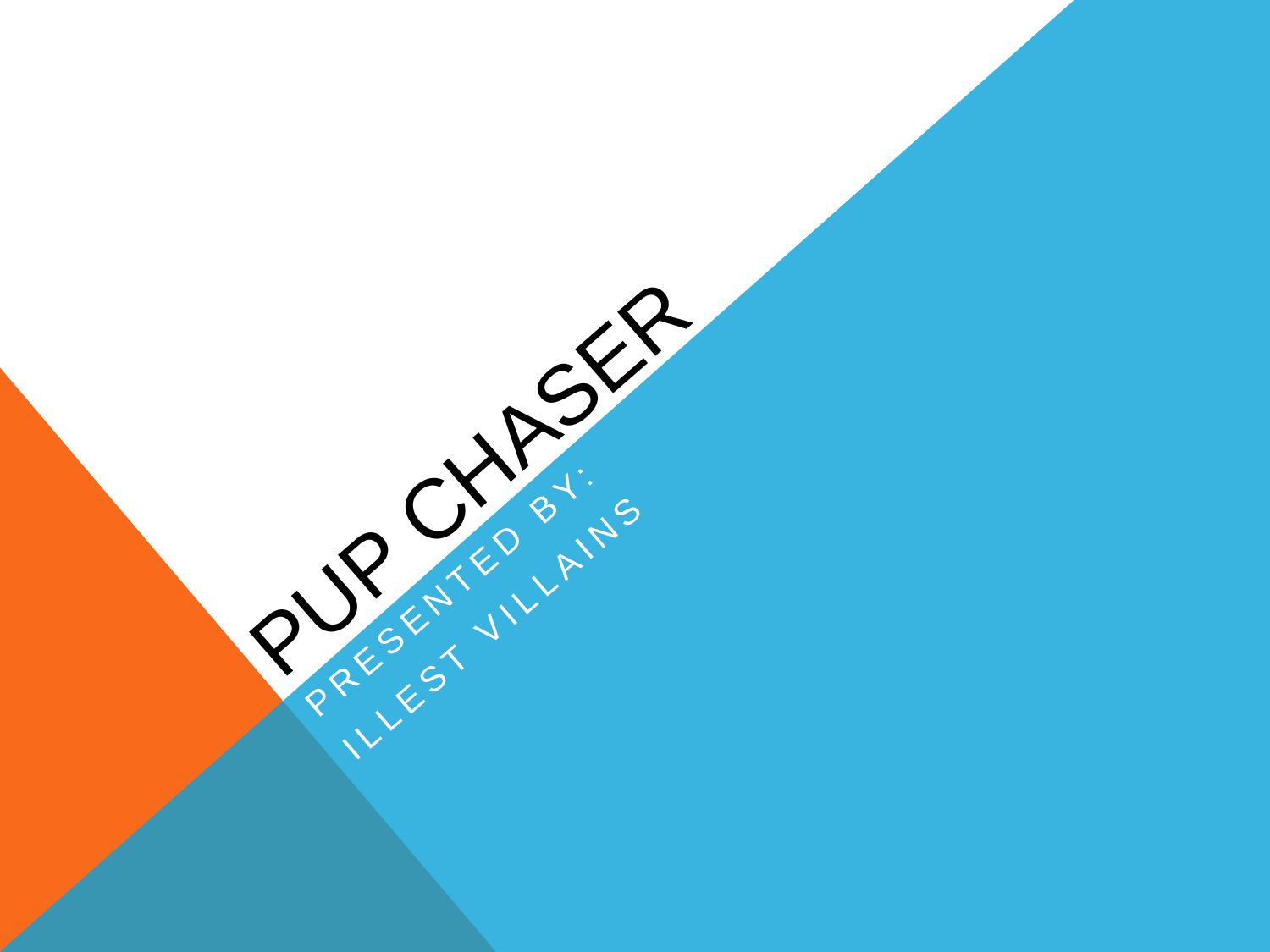

# Pup Chaser
Presented by:
Illest Villains